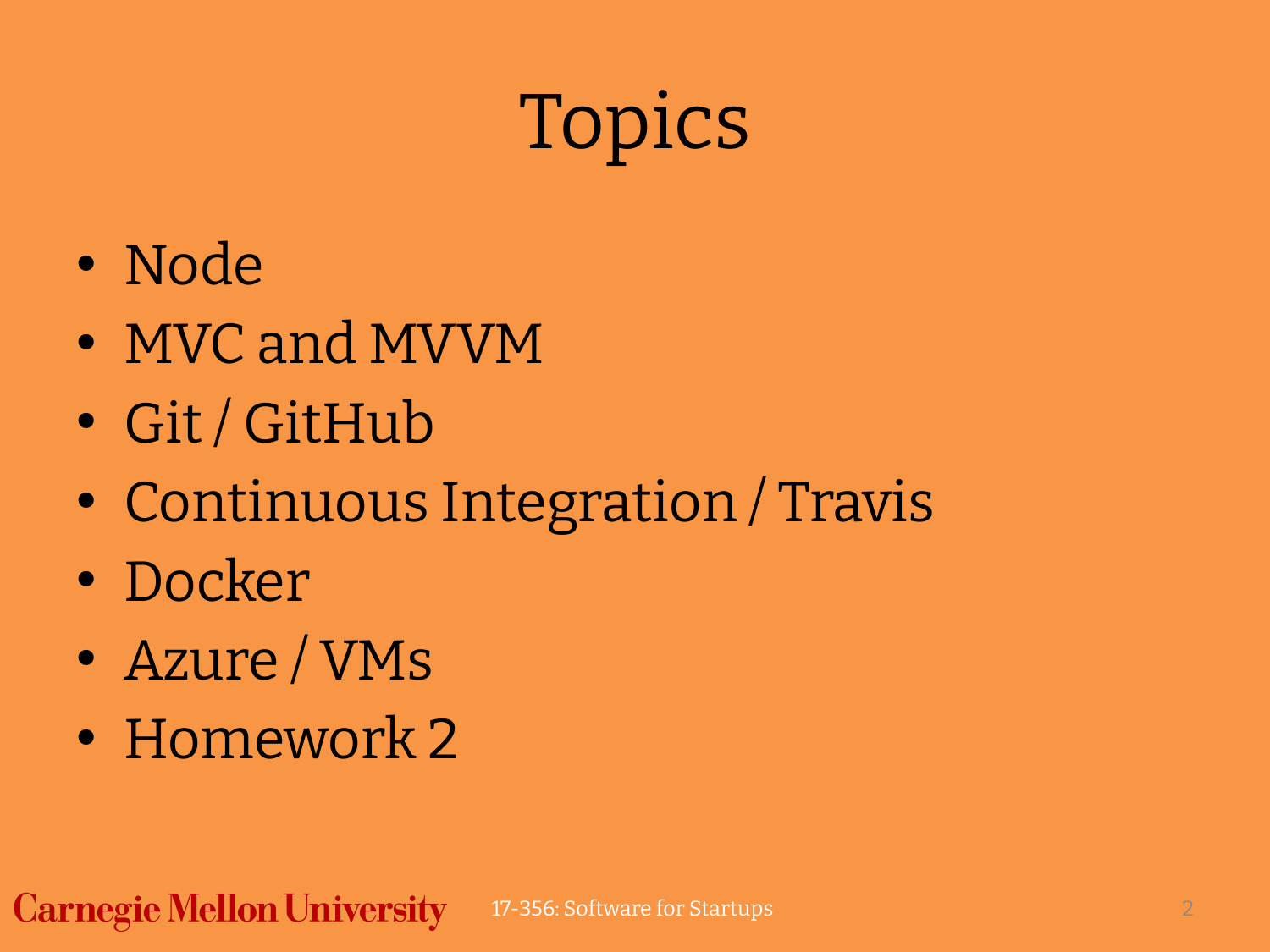

# Topics
Node
MVC and MVVM
Git / GitHub
Continuous Integration / Travis
Docker
Azure / VMs
Homework 2
17-356: Software for Startups
2